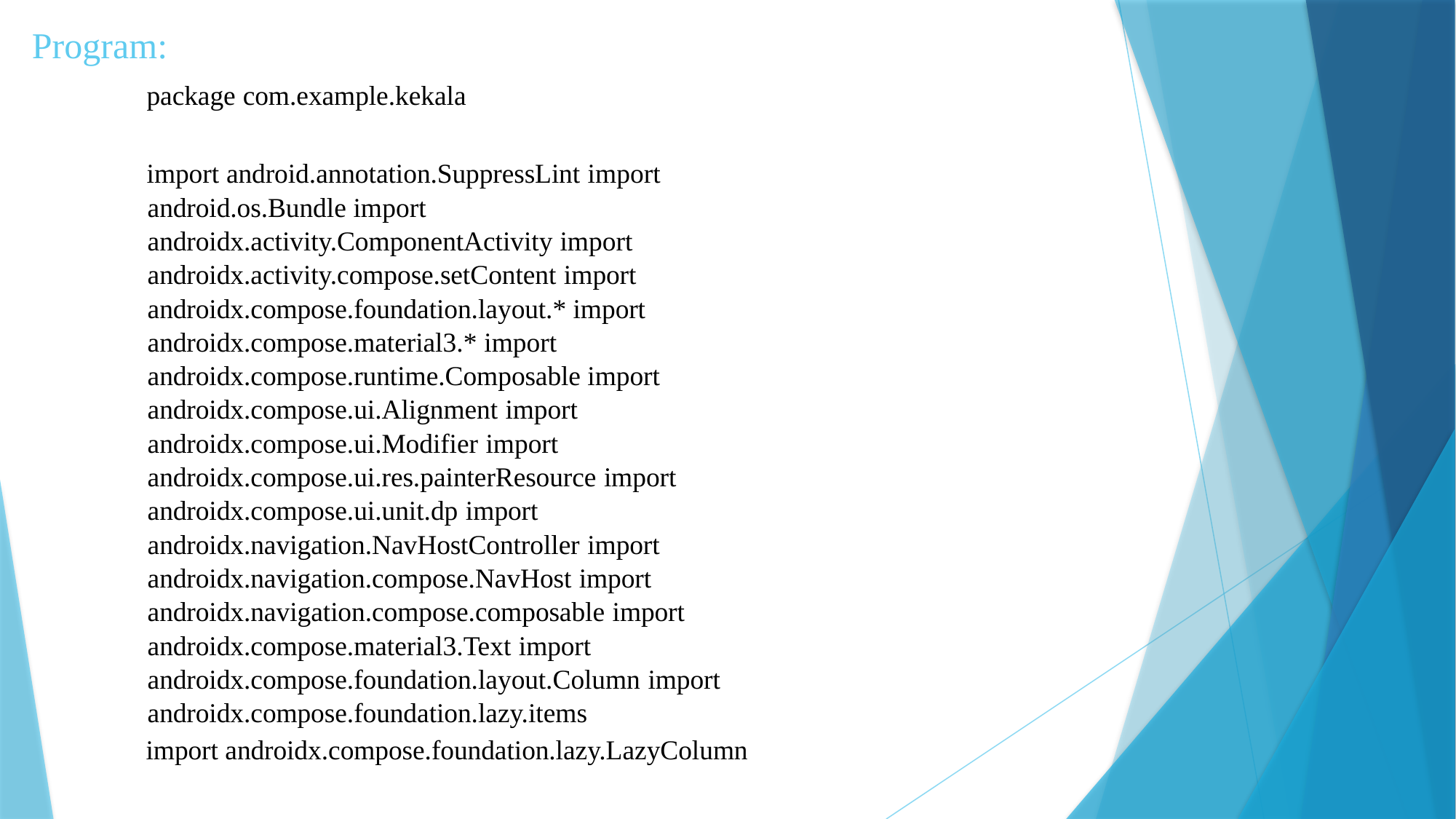

package com.example.kekala

import android.annotation.SuppressLint import  android.os.Bundle import  androidx.activity.ComponentActivity import  androidx.activity.compose.setContent import  androidx.compose.foundation.layout.* import  androidx.compose.material3.* import  androidx.compose.runtime.Composable import  androidx.compose.ui.Alignment import  androidx.compose.ui.Modifier import  androidx.compose.ui.res.painterResource import  androidx.compose.ui.unit.dp import  androidx.navigation.NavHostController import  androidx.navigation.compose.NavHost import  androidx.navigation.compose.composable import  androidx.compose.material3.Text import androidx.compose.foundation.layout.Column import  androidx.compose.foundation.lazy.items
import androidx.compose.foundation.lazy.LazyColumn

Program: